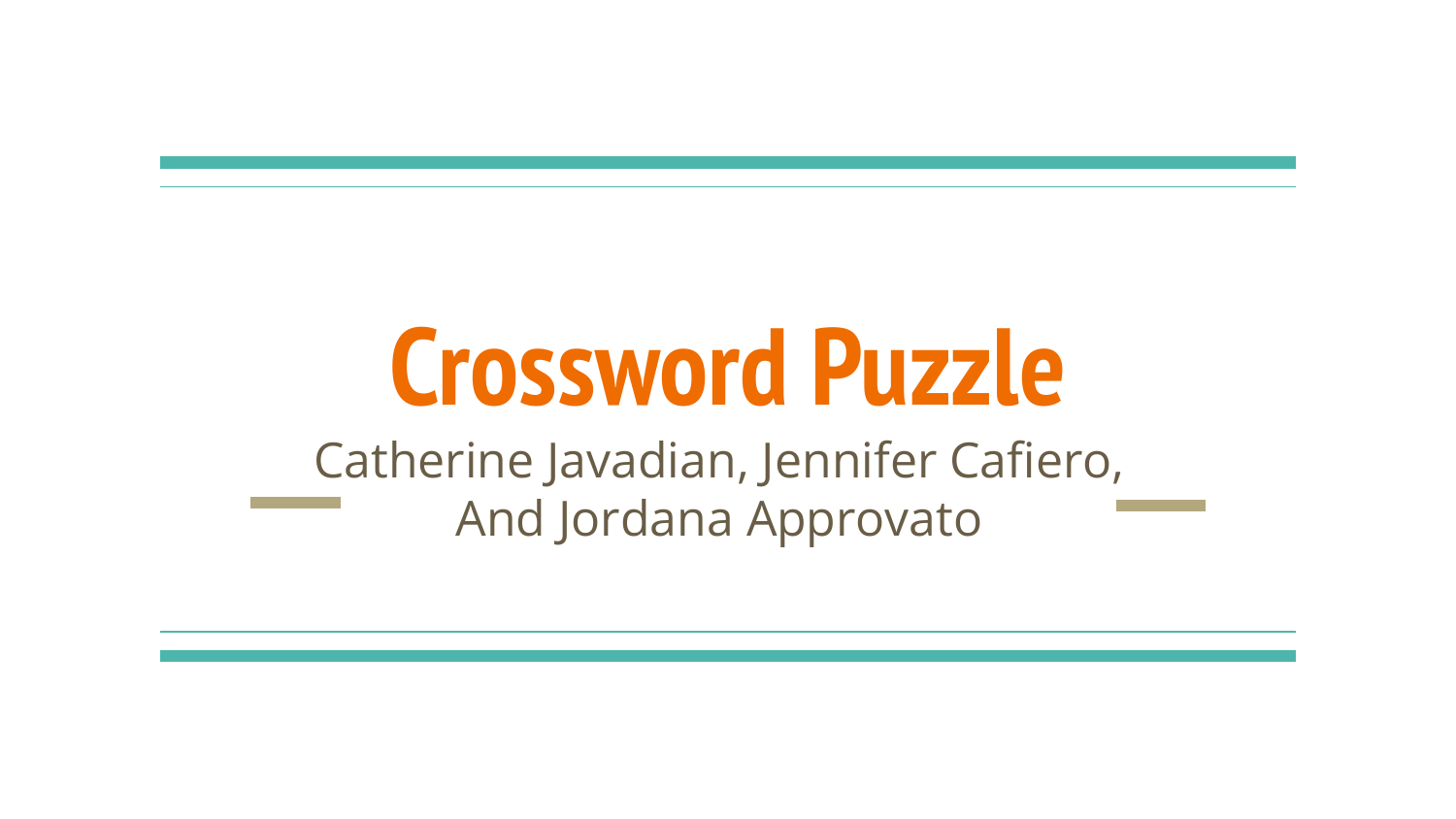

# Crossword Puzzle
Catherine Javadian, Jennifer Cafiero,
And Jordana Approvato